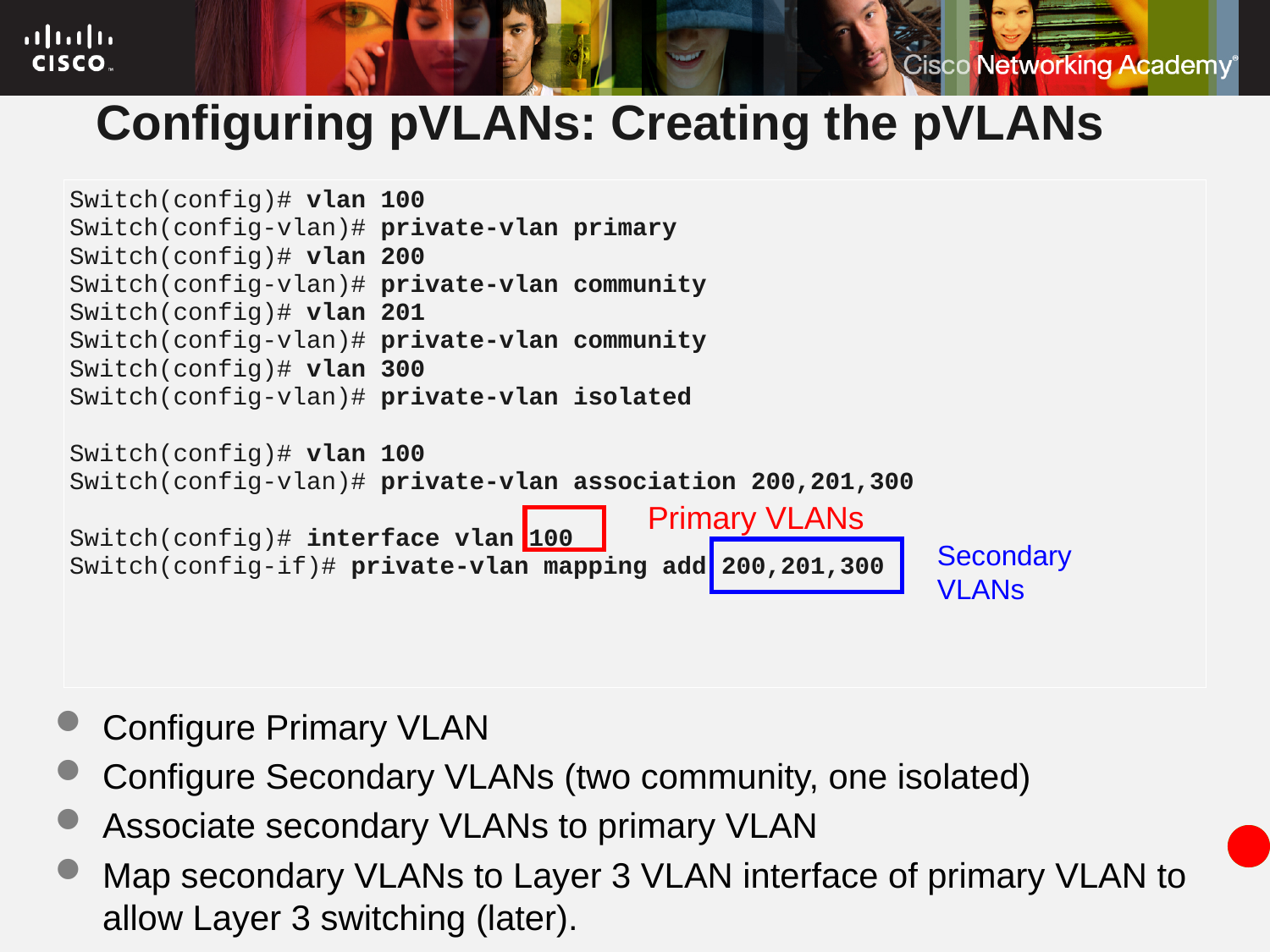

# Configuring pVLANs: Creating the pVLANs
Switch(config)# vlan 100
Switch(config-vlan)# private-vlan primary
Switch(config)# vlan 200
Switch(config-vlan)# private-vlan community
Switch(config)# vlan 201
Switch(config-vlan)# private-vlan community
Switch(config)# vlan 300
Switch(config-vlan)# private-vlan isolated

Switch(config)# vlan 100
Switch(config-vlan)# private-vlan association 200,201,300

Switch(config)# interface vlan 100
Switch(config-if)# private-vlan mapping add 200,201,300
Primary VLANs

Secondary VLANs

Configure Primary VLAN
Configure Secondary VLANs (two community, one isolated)
Associate secondary VLANs to primary VLAN
Map secondary VLANs to Layer 3 VLAN interface of primary VLAN to allow Layer 3 switching (later).